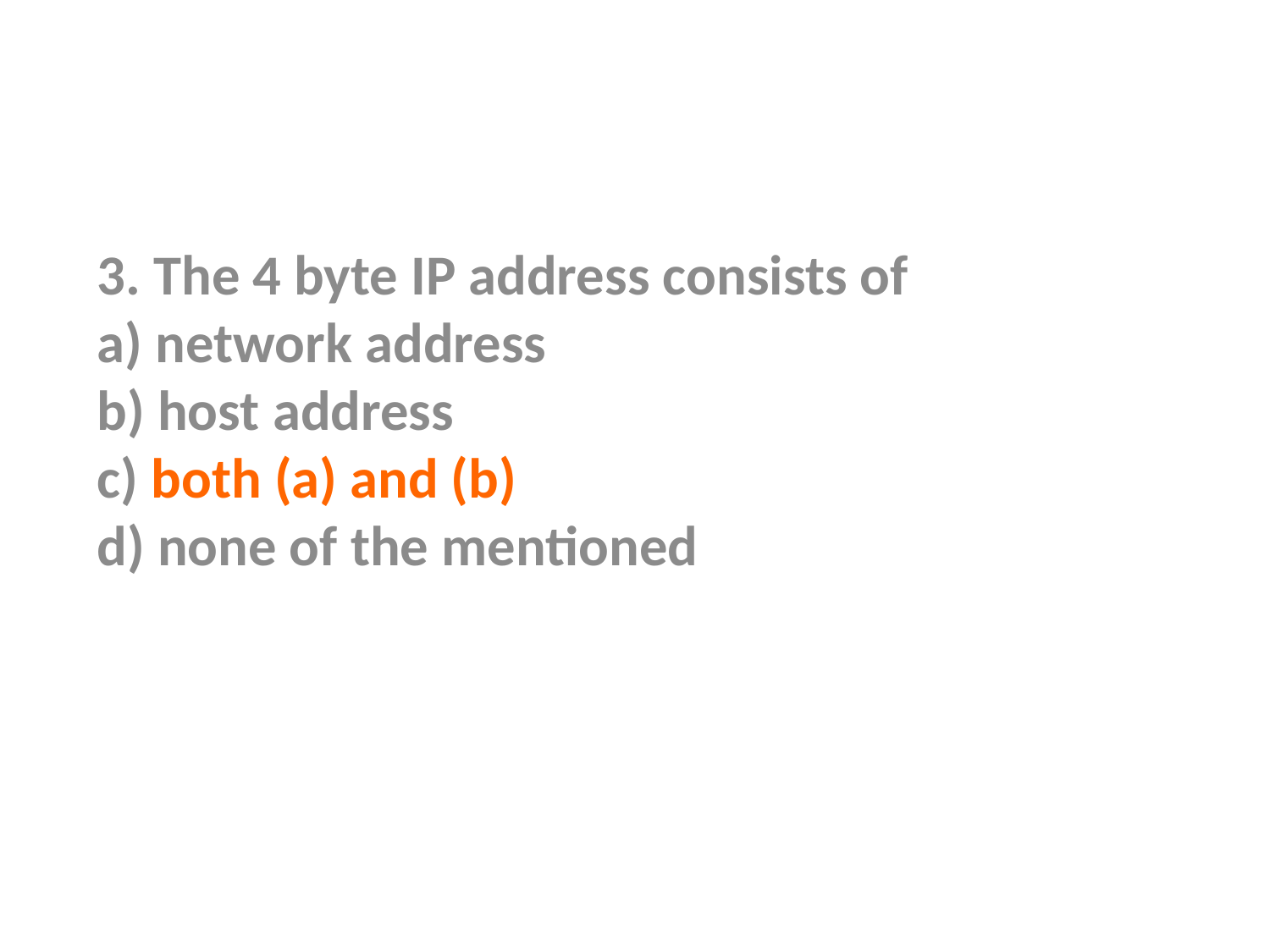

3. The 4 byte IP address consists of
a) network address
b) host address
c) both (a) and (b)
d) none of the mentioned